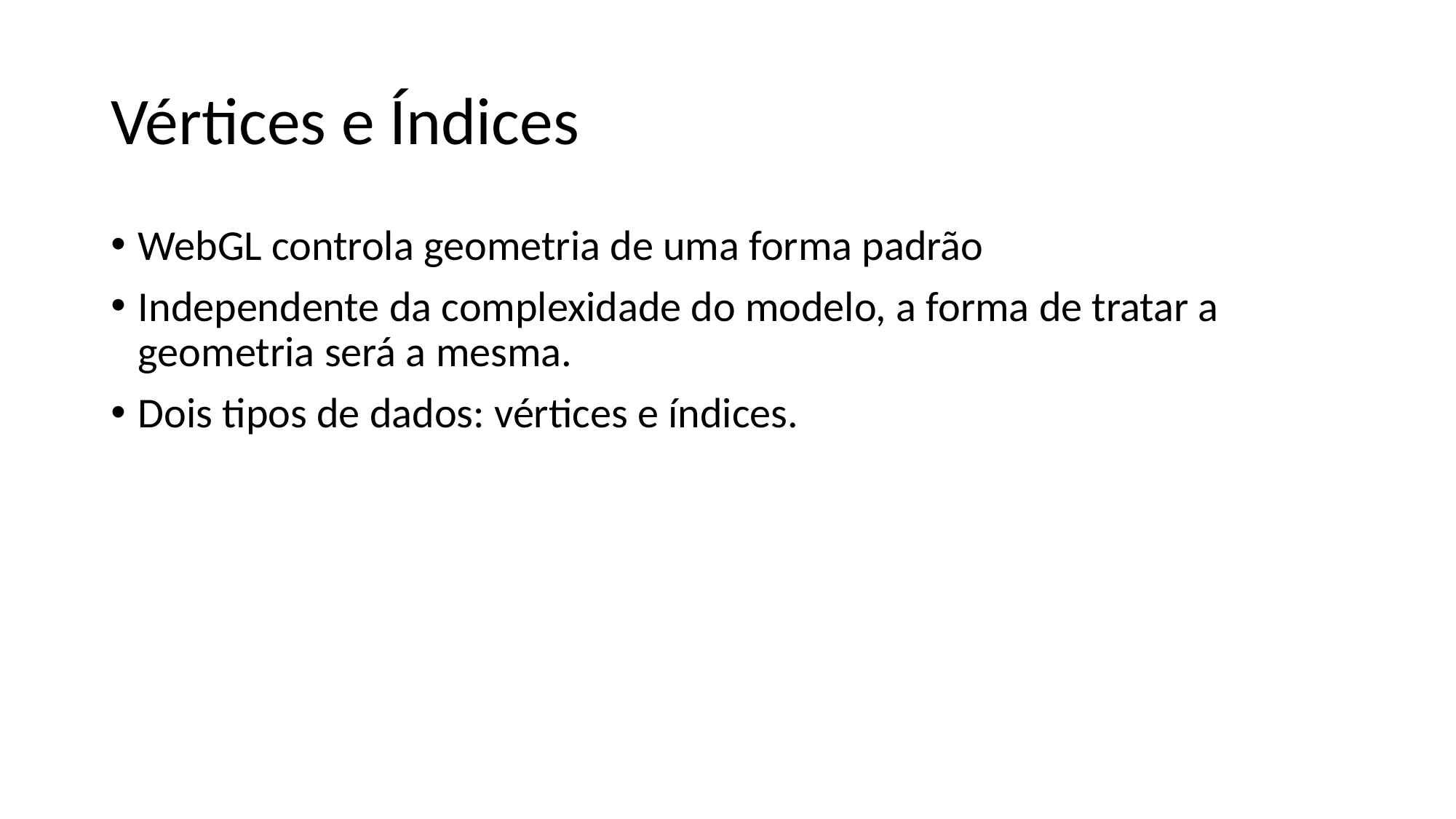

# Vértices e Índices
WebGL controla geometria de uma forma padrão
Independente da complexidade do modelo, a forma de tratar a geometria será a mesma.
Dois tipos de dados: vértices e índices.